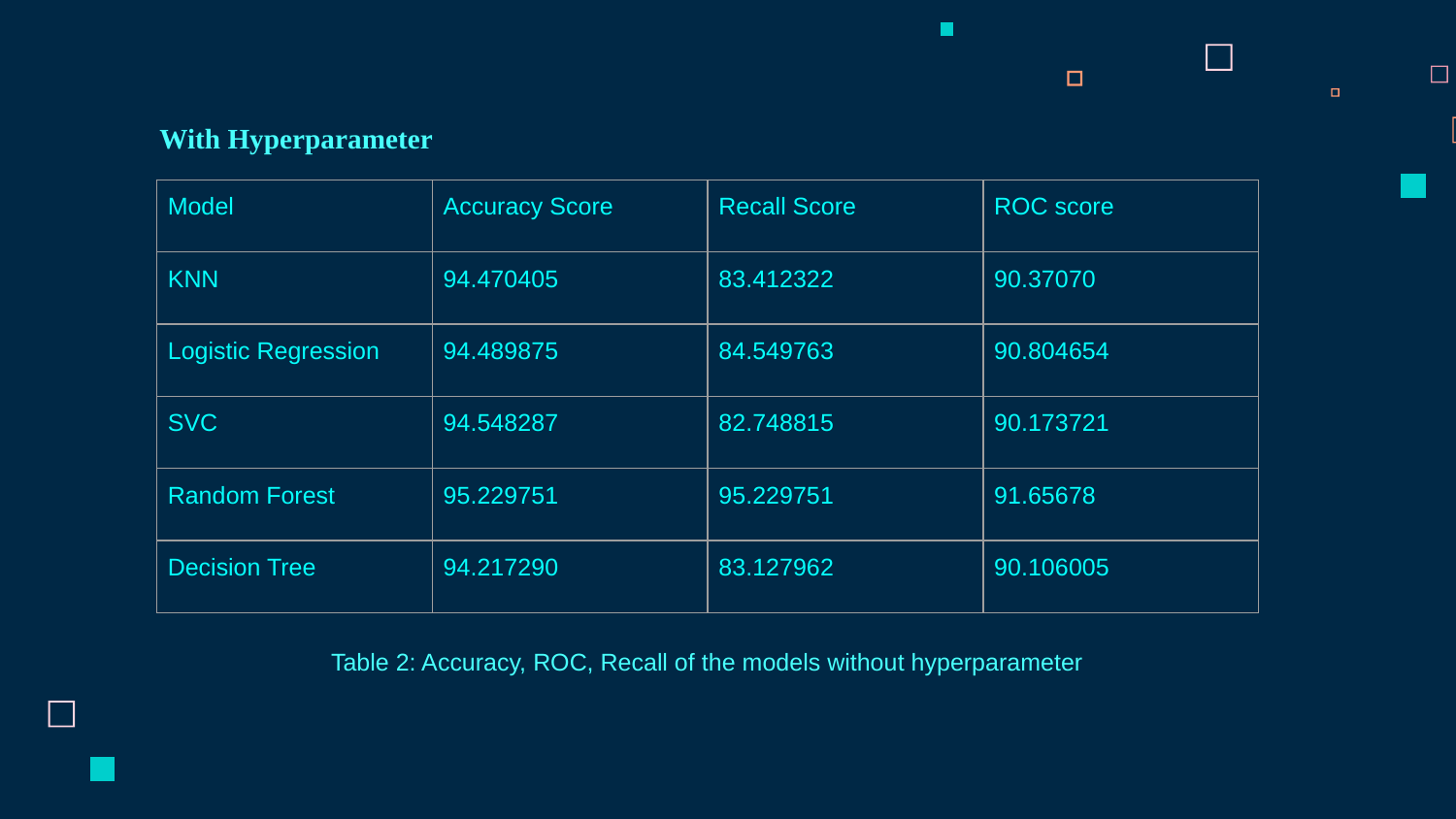

With Hyperparameter
| Model | Accuracy Score | Recall Score | ROC score |
| --- | --- | --- | --- |
| KNN | 94.470405 | 83.412322 | 90.37070 |
| Logistic Regression | 94.489875 | 84.549763 | 90.804654 |
| SVC | 94.548287 | 82.748815 | 90.173721 |
| Random Forest | 95.229751 | 95.229751 | 91.65678 |
| Decision Tree | 94.217290 | 83.127962 | 90.106005 |
Table 2: Accuracy, ROC, Recall of the models without hyperparameter